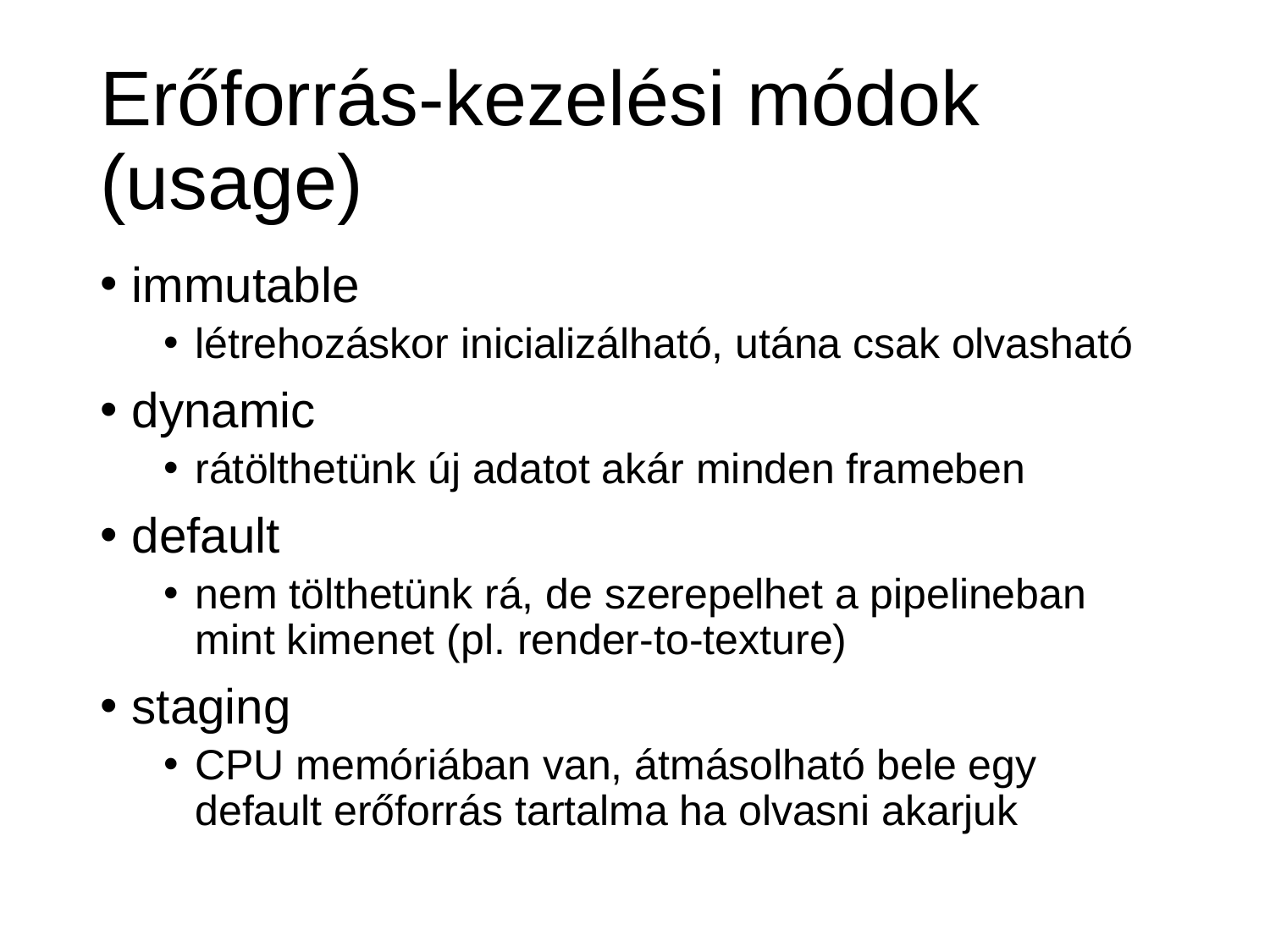

# Erőforrás-kezelési módok (usage)
immutable
létrehozáskor inicializálható, utána csak olvasható
dynamic
rátölthetünk új adatot akár minden frameben
default
nem tölthetünk rá, de szerepelhet a pipelineban mint kimenet (pl. render-to-texture)
staging
CPU memóriában van, átmásolható bele egy default erőforrás tartalma ha olvasni akarjuk